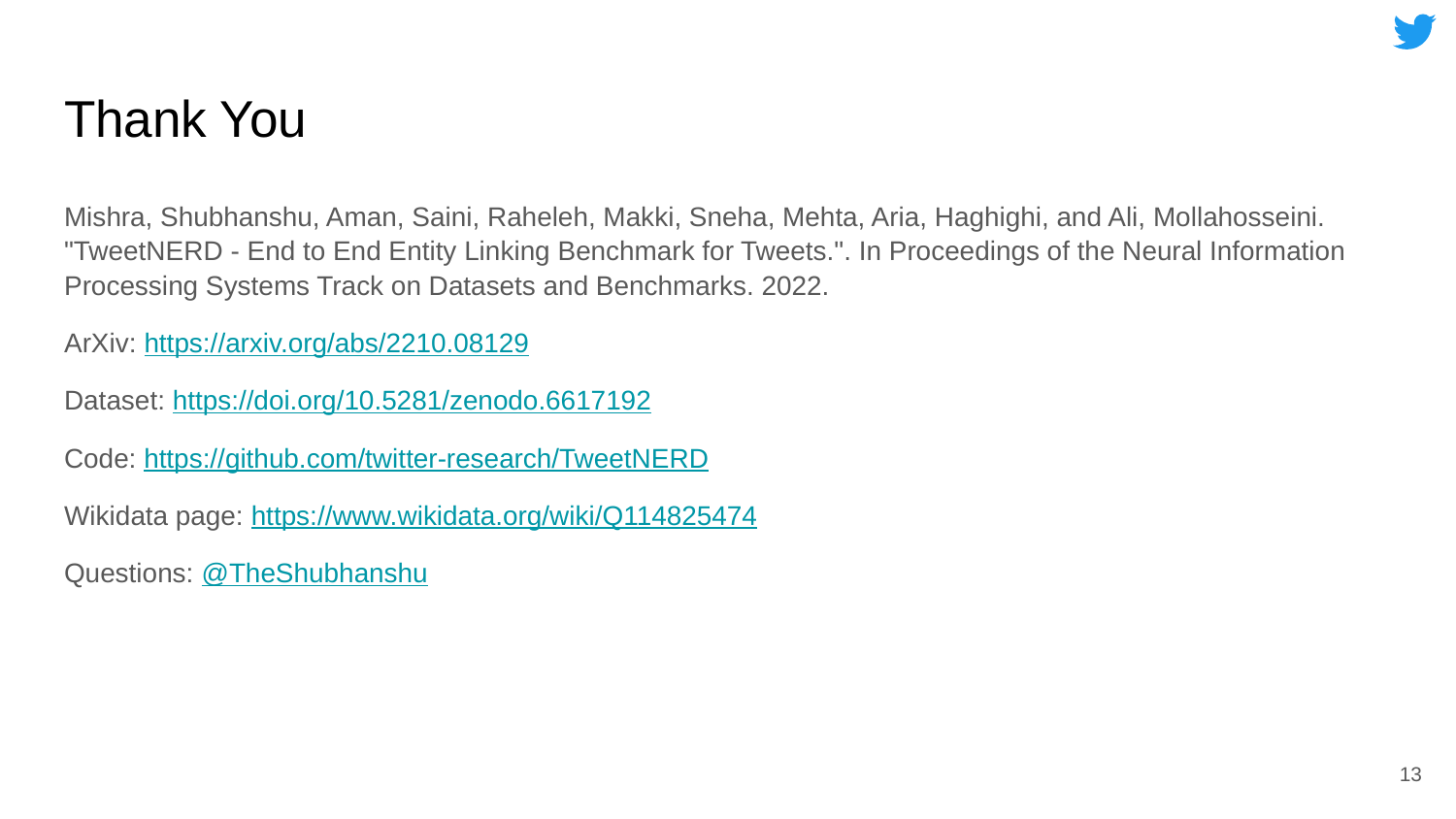

# Thank You
Mishra, Shubhanshu, Aman, Saini, Raheleh, Makki, Sneha, Mehta, Aria, Haghighi, and Ali, Mollahosseini. "TweetNERD - End to End Entity Linking Benchmark for Tweets.". In Proceedings of the Neural Information Processing Systems Track on Datasets and Benchmarks. 2022.
ArXiv: https://arxiv.org/abs/2210.08129
Dataset: https://doi.org/10.5281/zenodo.6617192
Code: https://github.com/twitter-research/TweetNERD
Wikidata page: https://www.wikidata.org/wiki/Q114825474
Questions: @TheShubhanshu
13